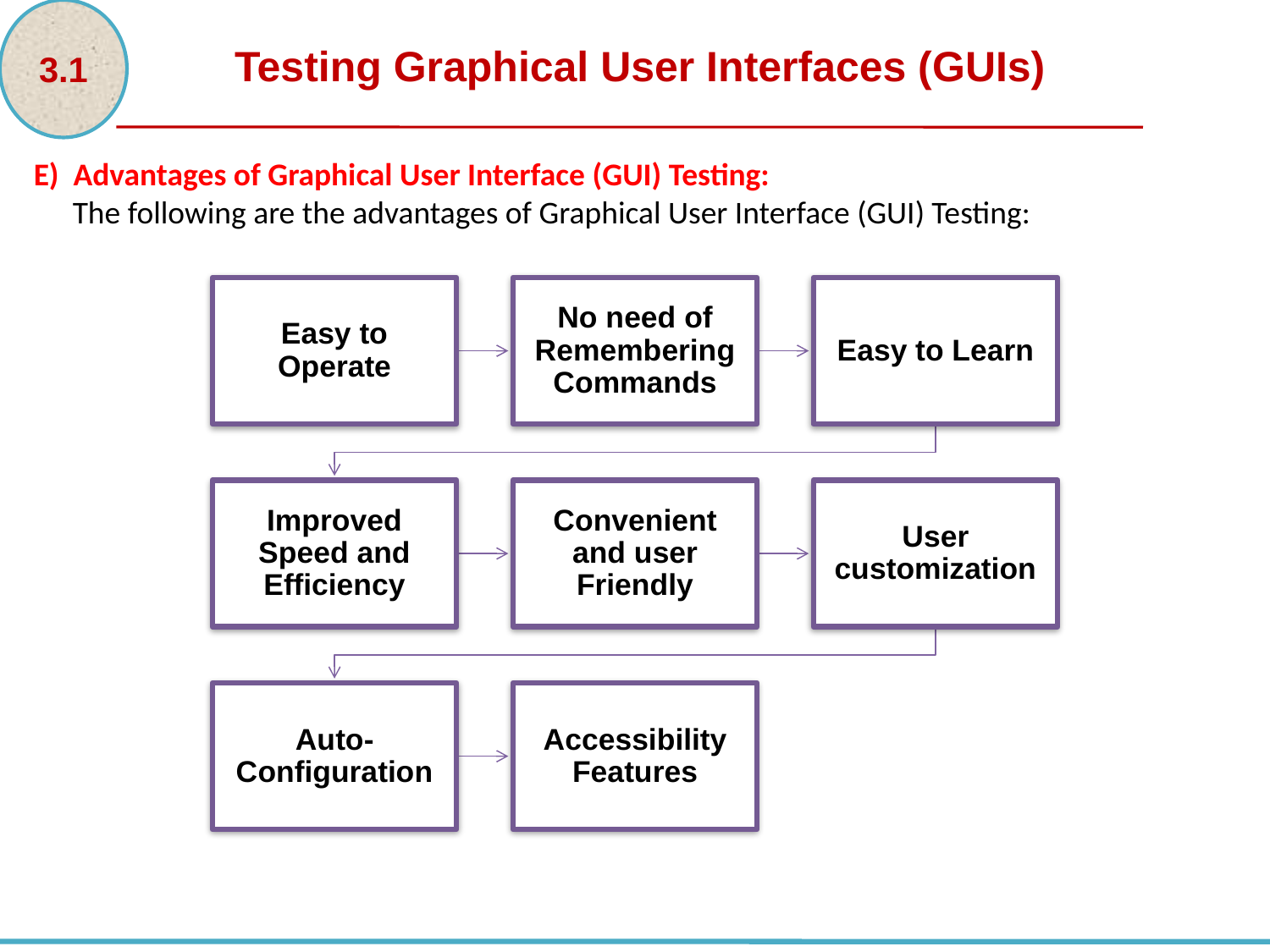

3.1
Testing Graphical User Interfaces (GUIs)
E)  Advantages of Graphical User Interface (GUI) Testing:
The following are the advantages of Graphical User Interface (GUI) Testing:

Easy to Operate

No need of Remembering Commands

Easy to Learn

Improved Speed and Efficiency

Convenient and user Friendly

User customization

Auto-Configuration
Accessibility Features